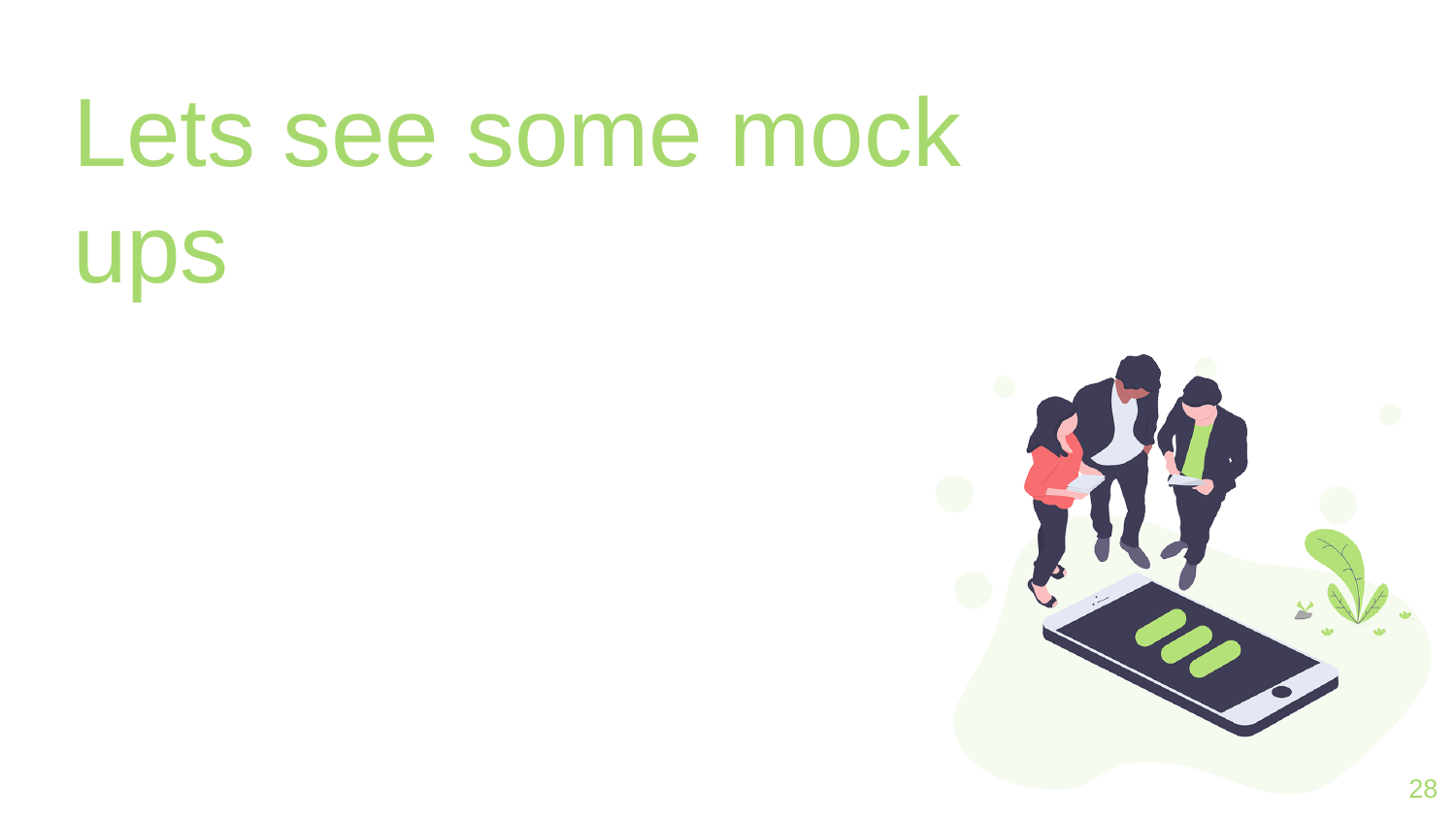

# Lets see some mock ups
28